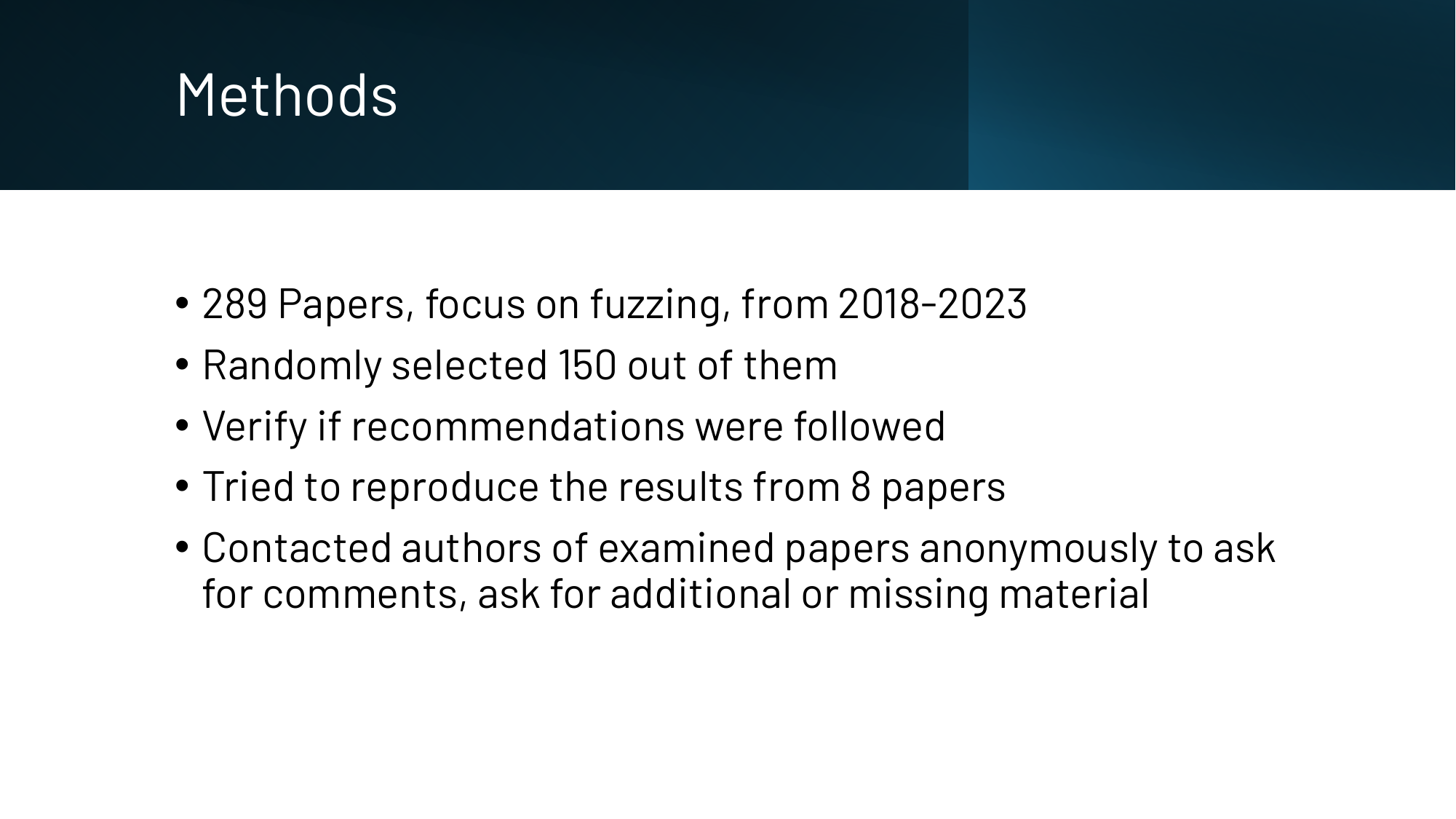

# Methods
289 Papers, focus on fuzzing, from 2018-2023
Randomly selected 150 out of them
Verify if recommendations were followed
Tried to reproduce the results from 8 papers
Contacted authors of examined papers anonymously to ask for comments, ask for additional or missing material